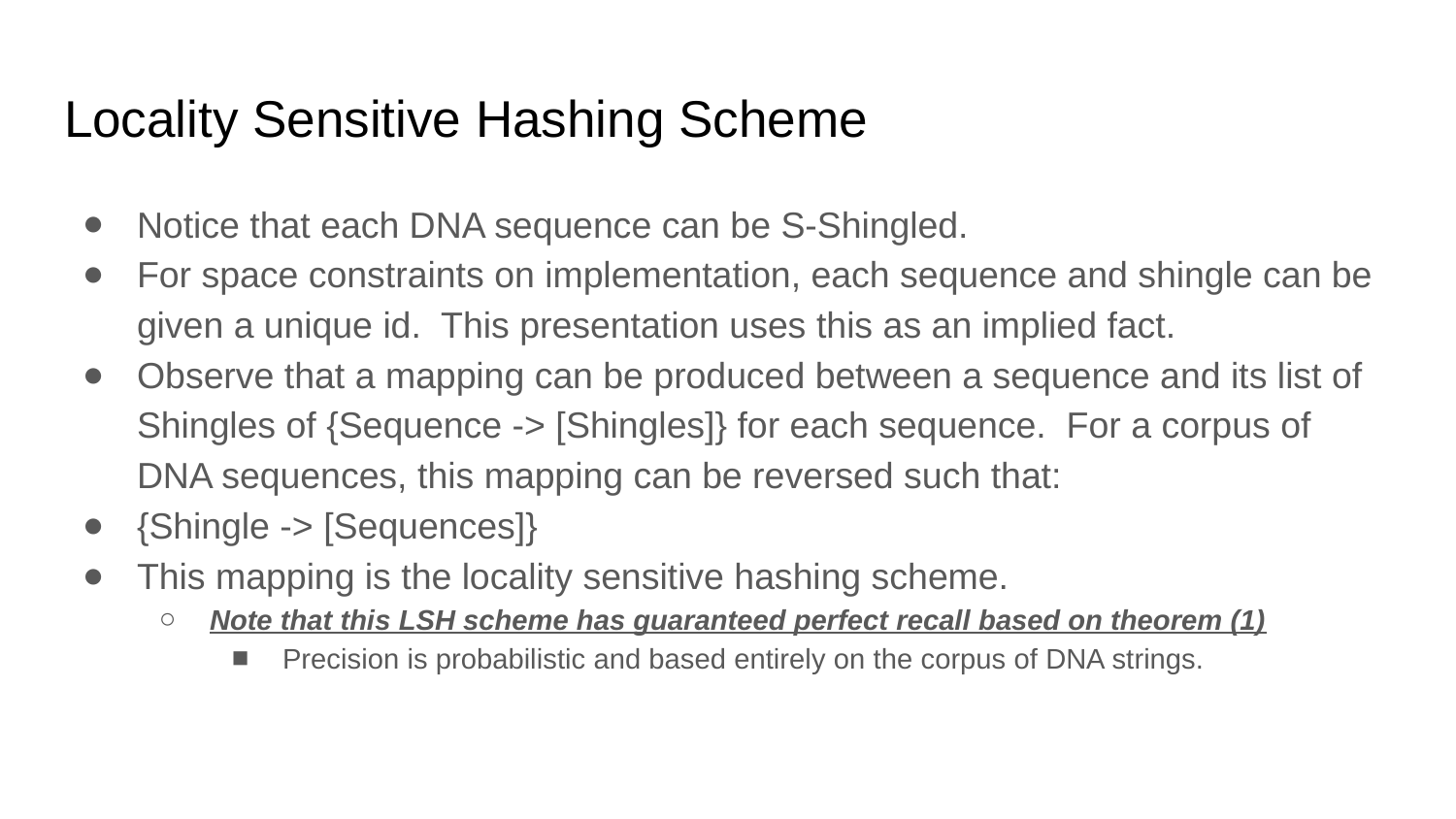

# Locality Sensitive Hashing Scheme

Notice that each DNA sequence can be S-Shingled.
For space constraints on implementation, each sequence and shingle can be given a unique id.  This presentation uses this as an implied fact.
Observe that a mapping can be produced between a sequence and its list of Shingles of {Sequence -> [Shingles]} for each sequence.  For a corpus of DNA sequences, this mapping can be reversed such that:
{Shingle -> [Sequences]}
This mapping is the locality sensitive hashing scheme.
Note that this LSH scheme has guaranteed perfect recall based on theorem (1)
Precision is probabilistic and based entirely on the corpus of DNA strings.